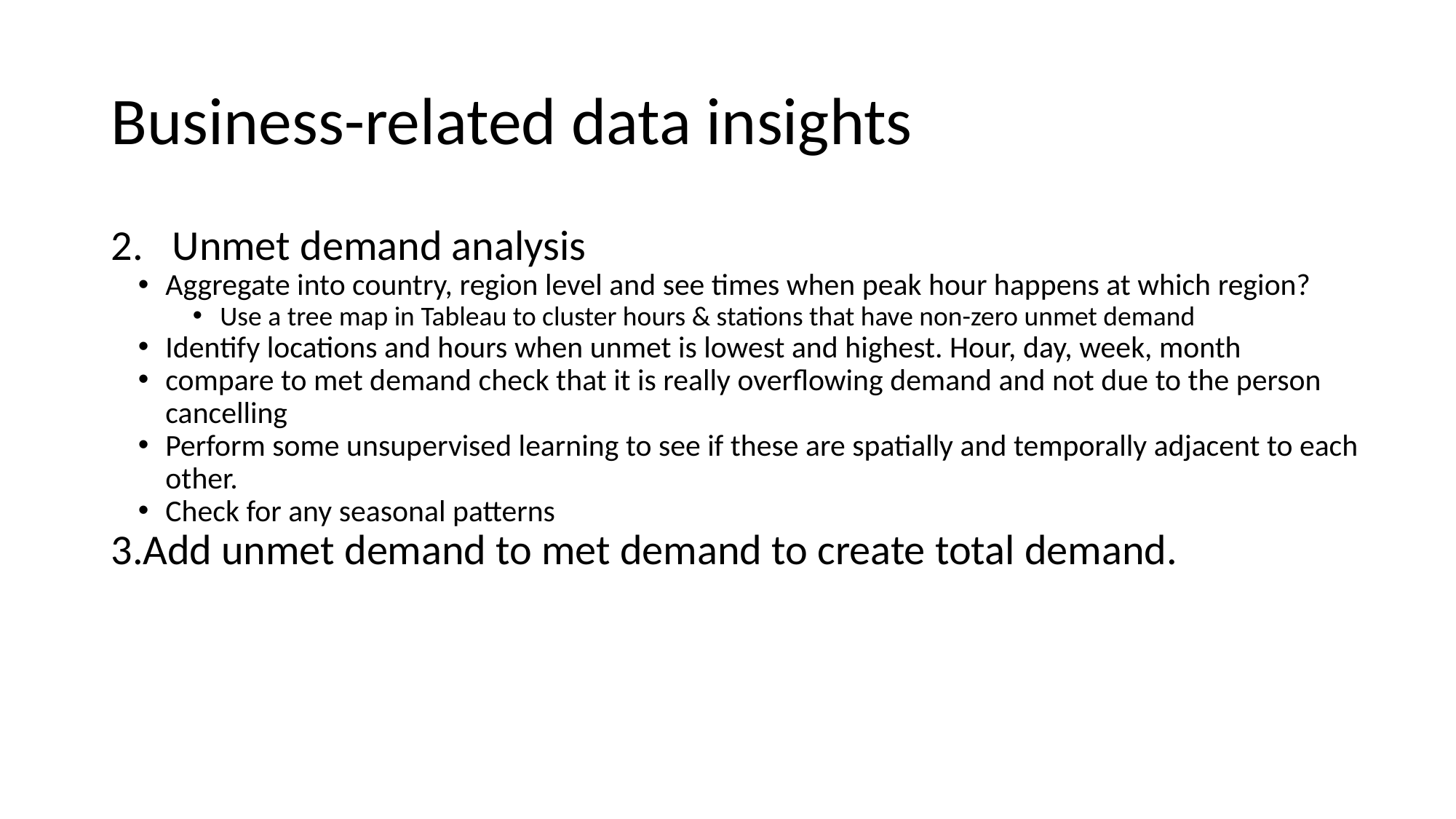

# Business-related data insights
Unmet demand analysis
Aggregate into country, region level and see times when peak hour happens at which region?
Use a tree map in Tableau to cluster hours & stations that have non-zero unmet demand
Identify locations and hours when unmet is lowest and highest. Hour, day, week, month
compare to met demand check that it is really overflowing demand and not due to the person cancelling
Perform some unsupervised learning to see if these are spatially and temporally adjacent to each other.
Check for any seasonal patterns
Add unmet demand to met demand to create total demand.